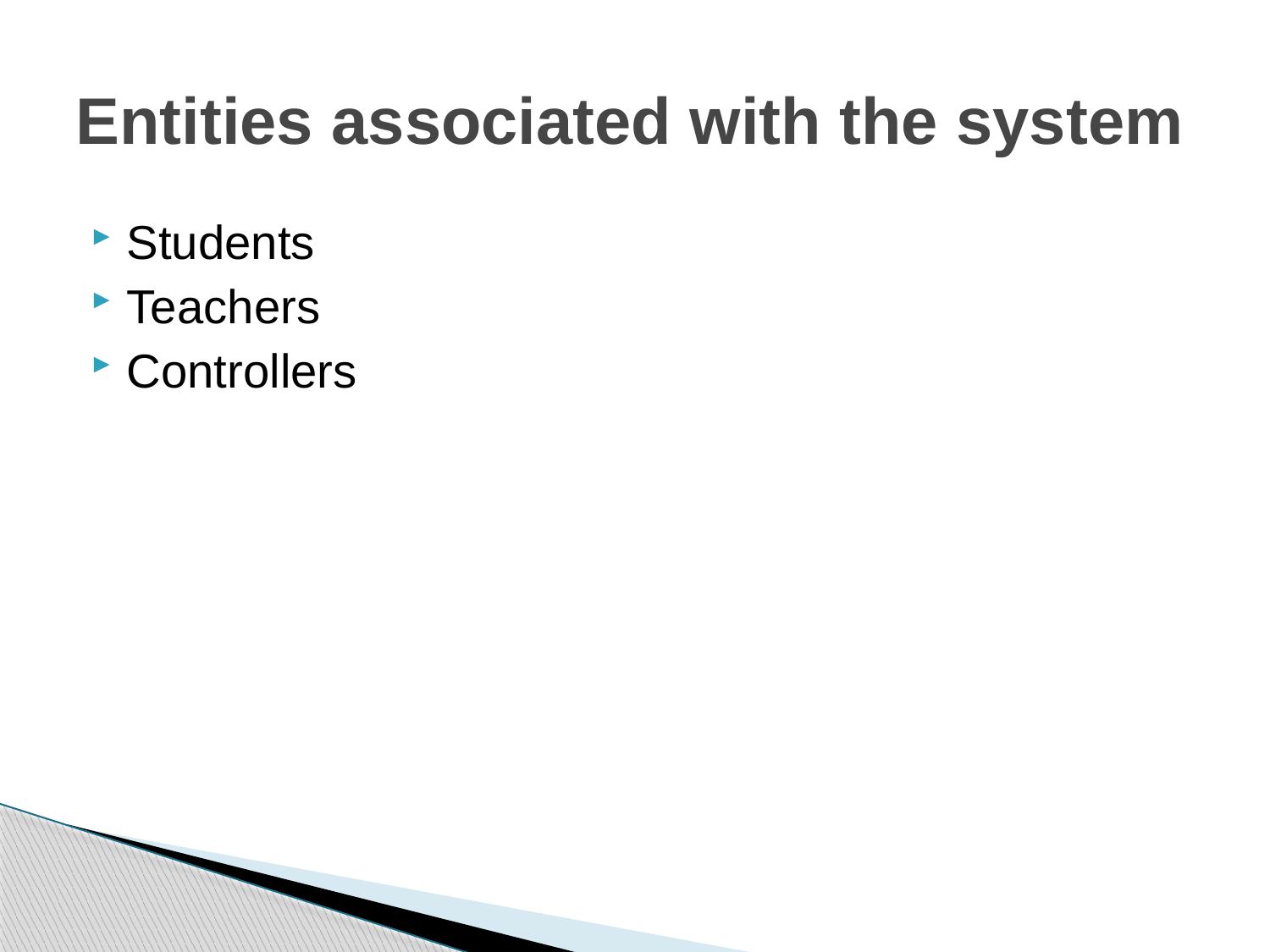

# Entities associated with the system
Students
Teachers
Controllers